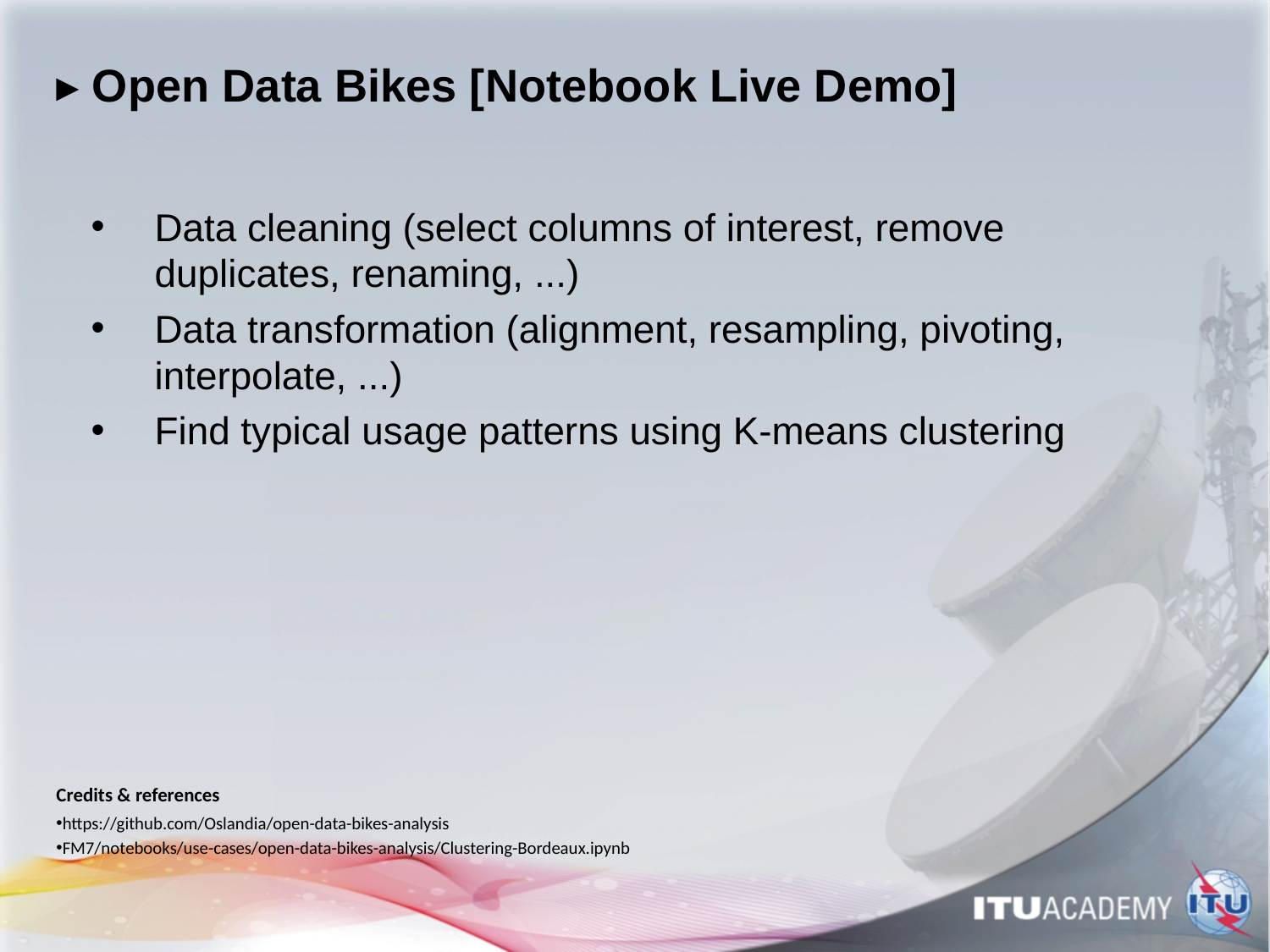

# ▸ Open Data Bikes [Notebook Live Demo]
Data cleaning (select columns of interest, remove duplicates, renaming, ...)
Data transformation (alignment, resampling, pivoting, interpolate, ...)
Find typical usage patterns using K-means clustering
Credits & references
https://github.com/Oslandia/open-data-bikes-analysis
FM7/notebooks/use-cases/open-data-bikes-analysis/Clustering-Bordeaux.ipynb